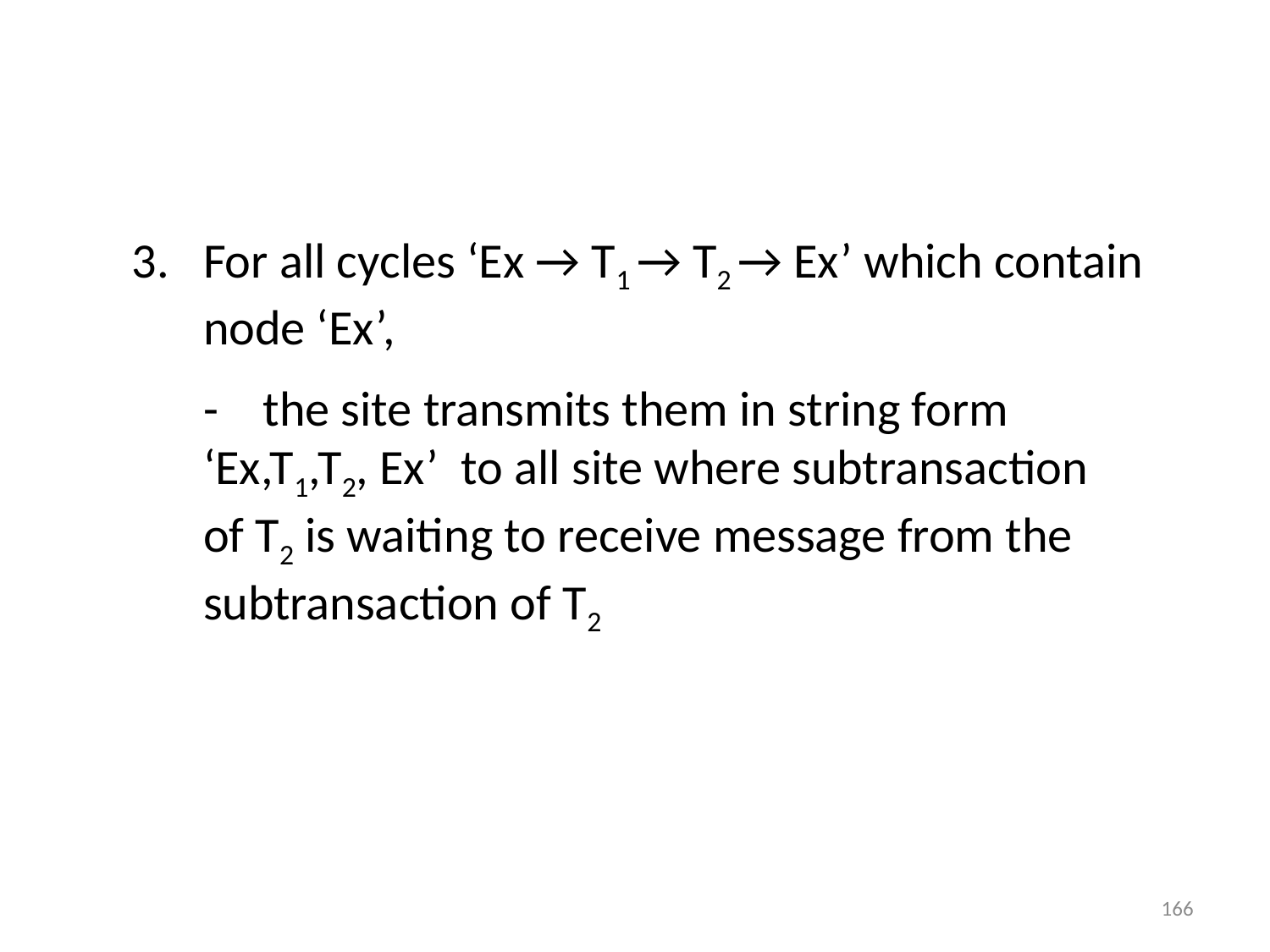

#
For all cycles ‘Ex → T1 → T2 → Ex’ which contain node ‘Ex’,
	-    the site transmits them in string form   ‘Ex,T1,T2, Ex’  to all site where subtransaction      of T2 is waiting to receive message from the subtransaction of T2
166